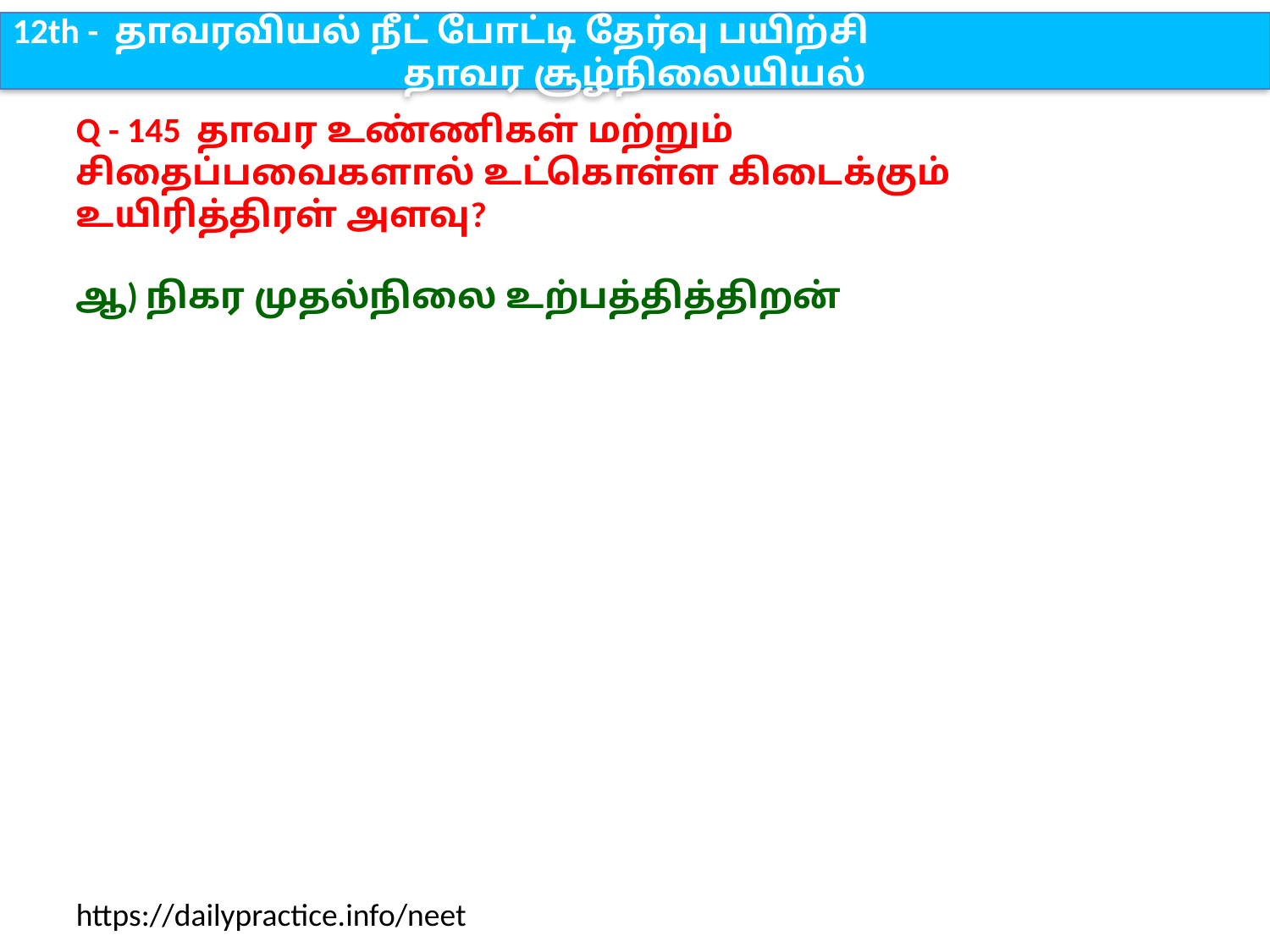

12th -  தாவரவியல் நீட் போட்டி தேர்வு பயிற்சி
தாவர சூழ்நிலையியல்

Q - 145  தாவர உண்ணிகள் மற்றும் சிதைப்பவைகளால் உட்கொள்ள கிடைக்கும் உயிரித்திரள் அளவு?

ஆ) நிகர முதல்நிலை உற்பத்தித்திறன்
https://dailypractice.info/neet